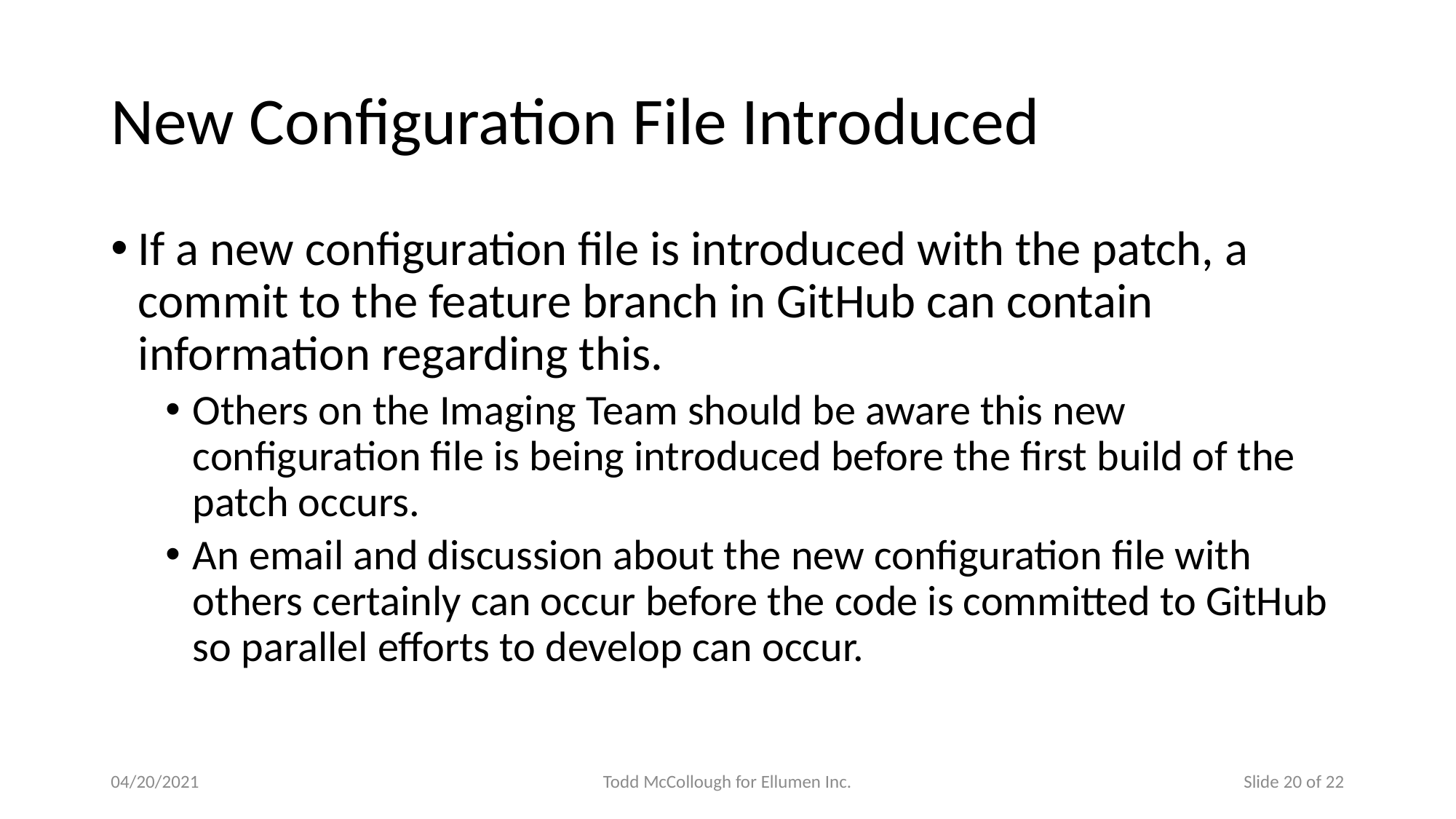

# New Configuration File Introduced
If a new configuration file is introduced with the patch, a commit to the feature branch in GitHub can contain information regarding this.
Others on the Imaging Team should be aware this new configuration file is being introduced before the first build of the patch occurs.
An email and discussion about the new configuration file with others certainly can occur before the code is committed to GitHub so parallel efforts to develop can occur.

04/20/2021
Todd McCollough for Ellumen Inc.
Slide 20 of 22